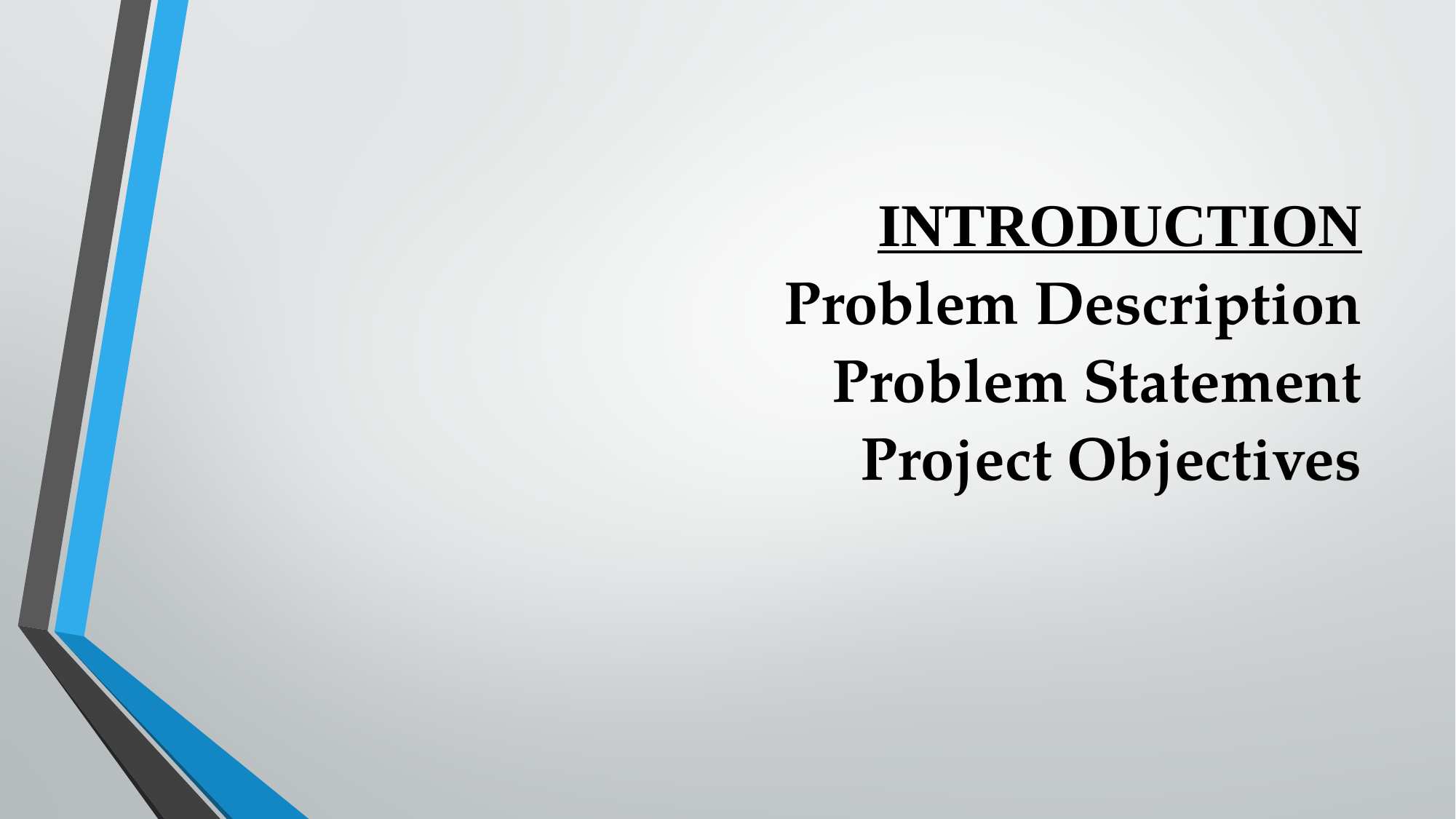

# INTRODUCTION Problem Description Problem Statement Project Objectives